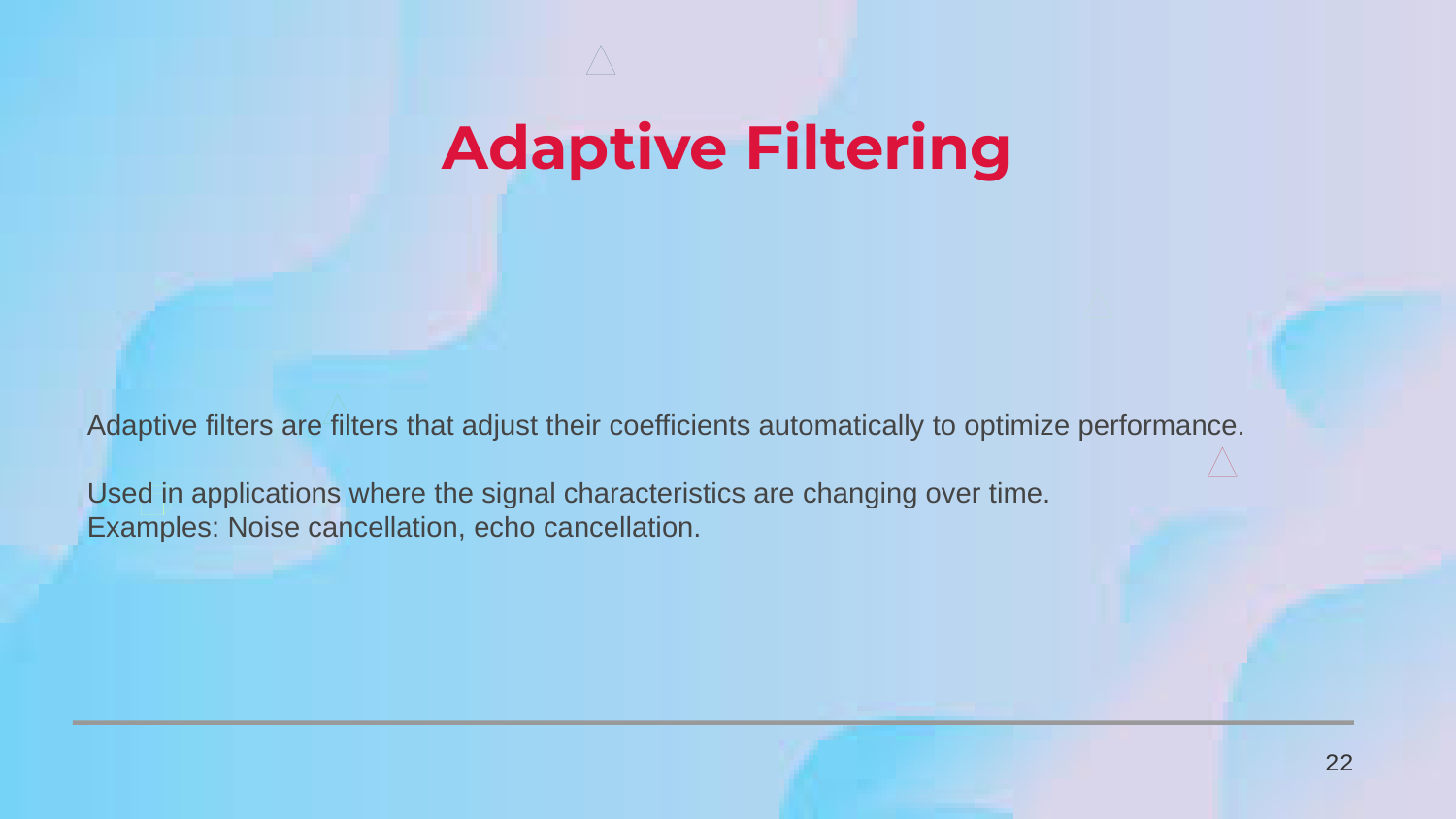

Adaptive Filtering
Adaptive filters are filters that adjust their coefficients automatically to optimize performance.

Used in applications where the signal characteristics are changing over time.
Examples: Noise cancellation, echo cancellation.

22